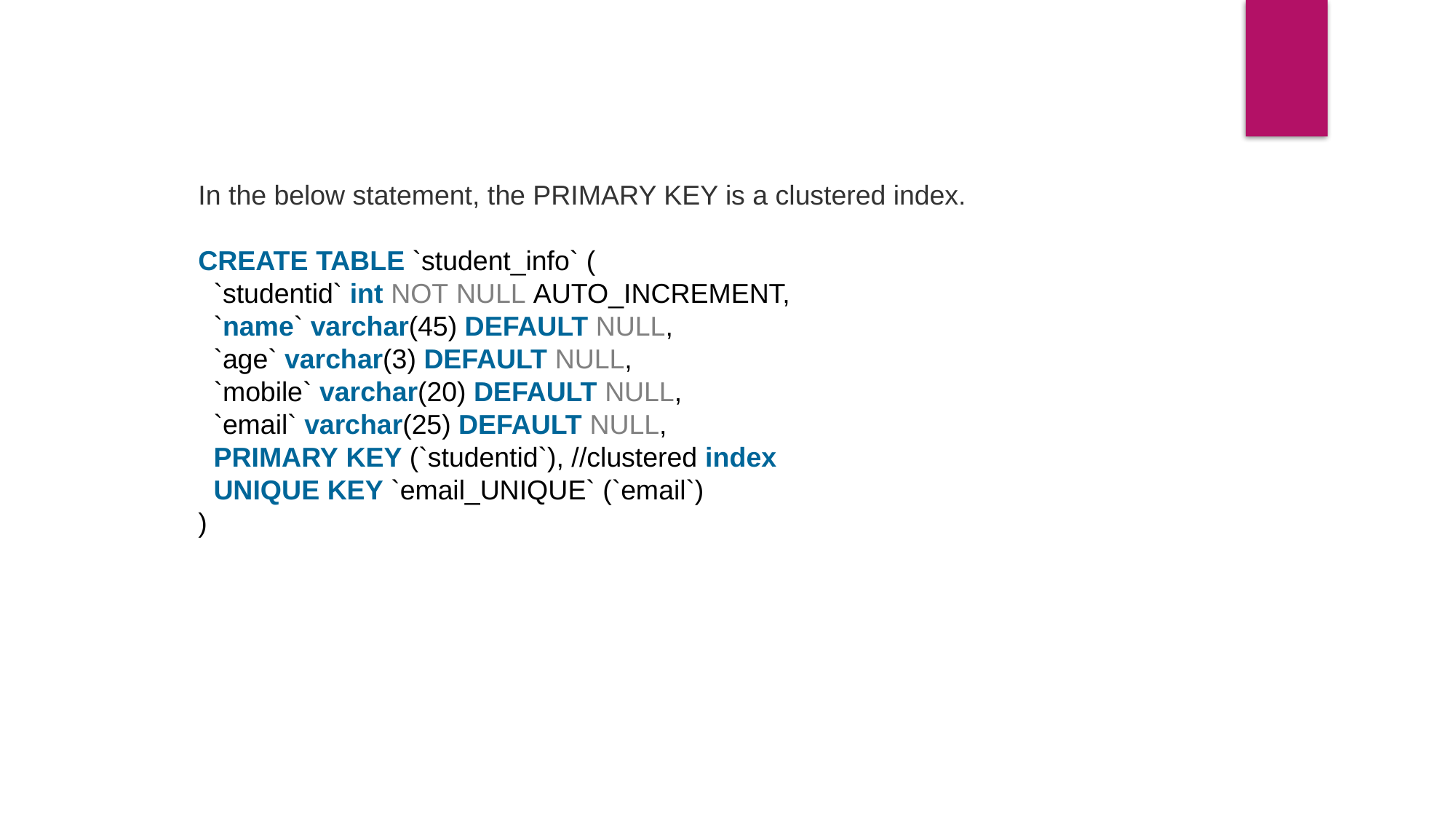

In the below statement, the PRIMARY KEY is a clustered index.

CREATE TABLE `student_info` (
  `studentid` int NOT NULL AUTO_INCREMENT,
  `name` varchar(45) DEFAULT NULL,
  `age` varchar(3) DEFAULT NULL,
  `mobile` varchar(20) DEFAULT NULL,
  `email` varchar(25) DEFAULT NULL,
  PRIMARY KEY (`studentid`), //clustered index
  UNIQUE KEY `email_UNIQUE` (`email`)
)